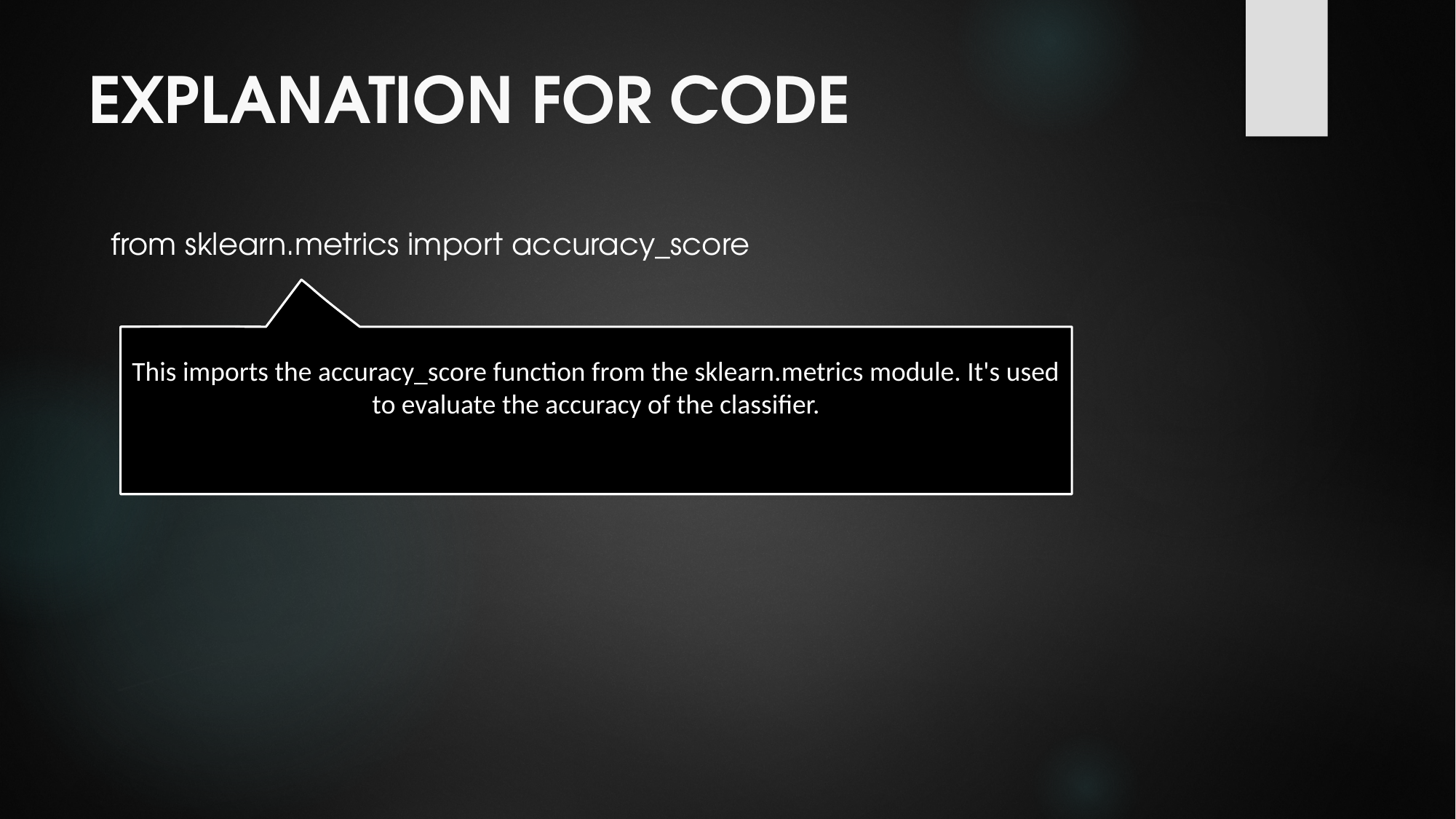

# EXPLANATION FOR CODE
from sklearn.metrics import accuracy_score

This imports the accuracy_score function from the sklearn.metrics module. It's used to evaluate the accuracy of the classifier.